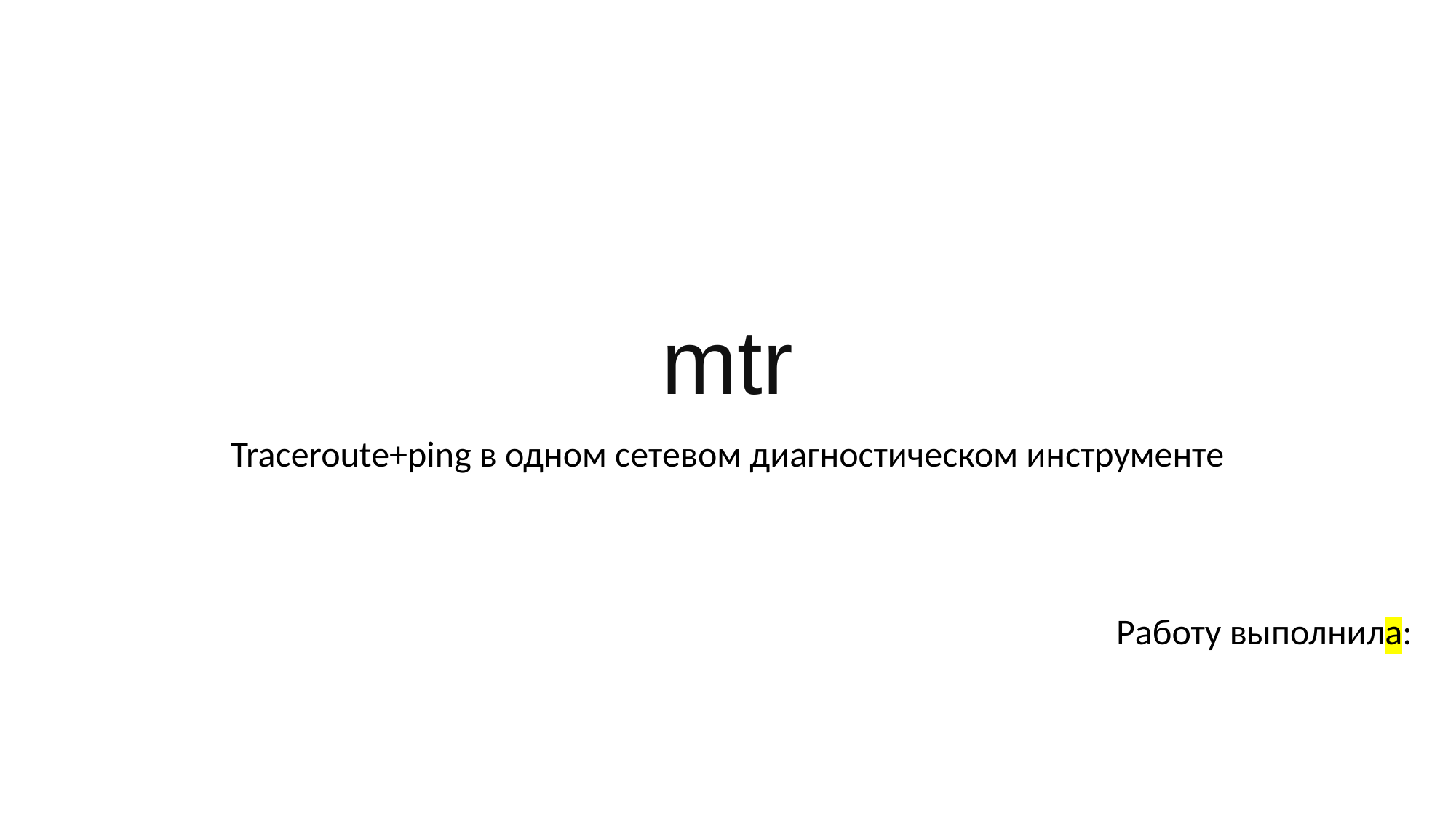

# mtr
Traceroute+ping в одном сетевом диагностическом инструменте
Работу выполнила: